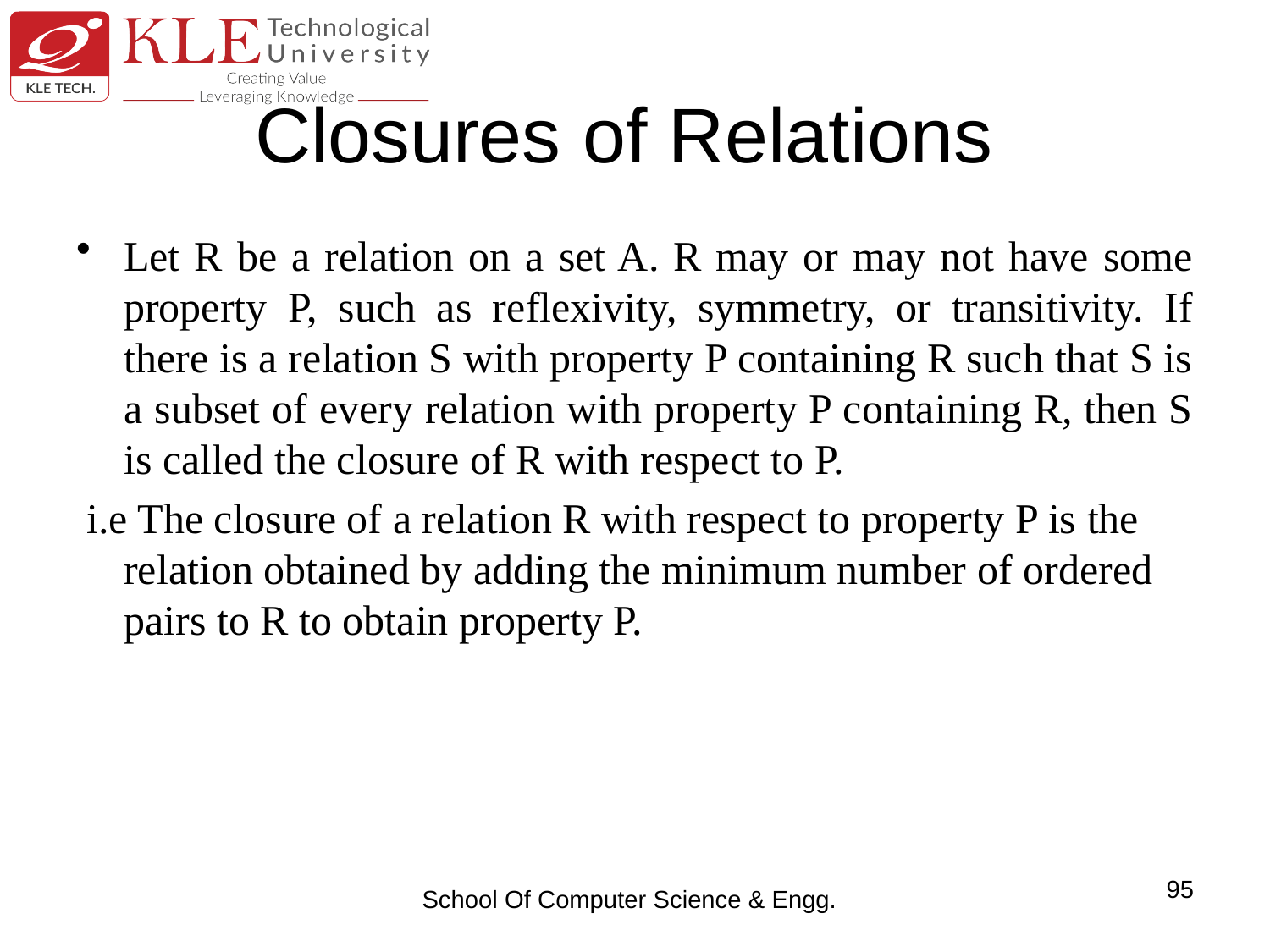

# Closures of Relations
Let R be a relation on a set A. R may or may not have some property P, such as reflexivity, symmetry, or transitivity. If there is a relation S with property P containing R such that S is a subset of every relation with property P containing R, then S is called the closure of R with respect to P.
 i.e The closure of a relation R with respect to property P is the relation obtained by adding the minimum number of ordered pairs to R to obtain property P.
95